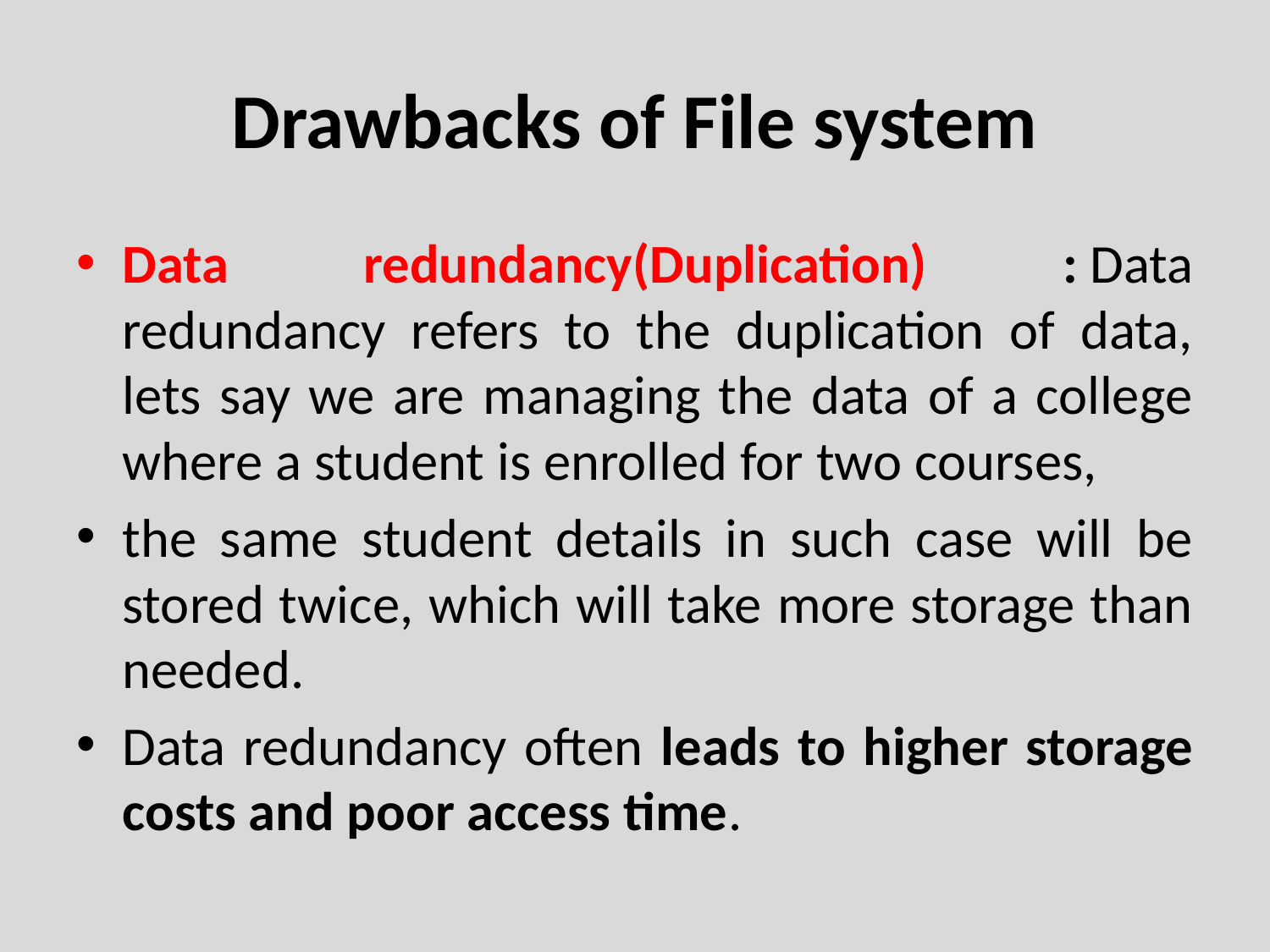

# Drawbacks of File system
Data redundancy(Duplication) : Data redundancy refers to the duplication of data, lets say we are managing the data of a college where a student is enrolled for two courses,
the same student details in such case will be stored twice, which will take more storage than needed.
Data redundancy often leads to higher storage costs and poor access time.
Department of Computer Engineering, VIIT, Pune-48